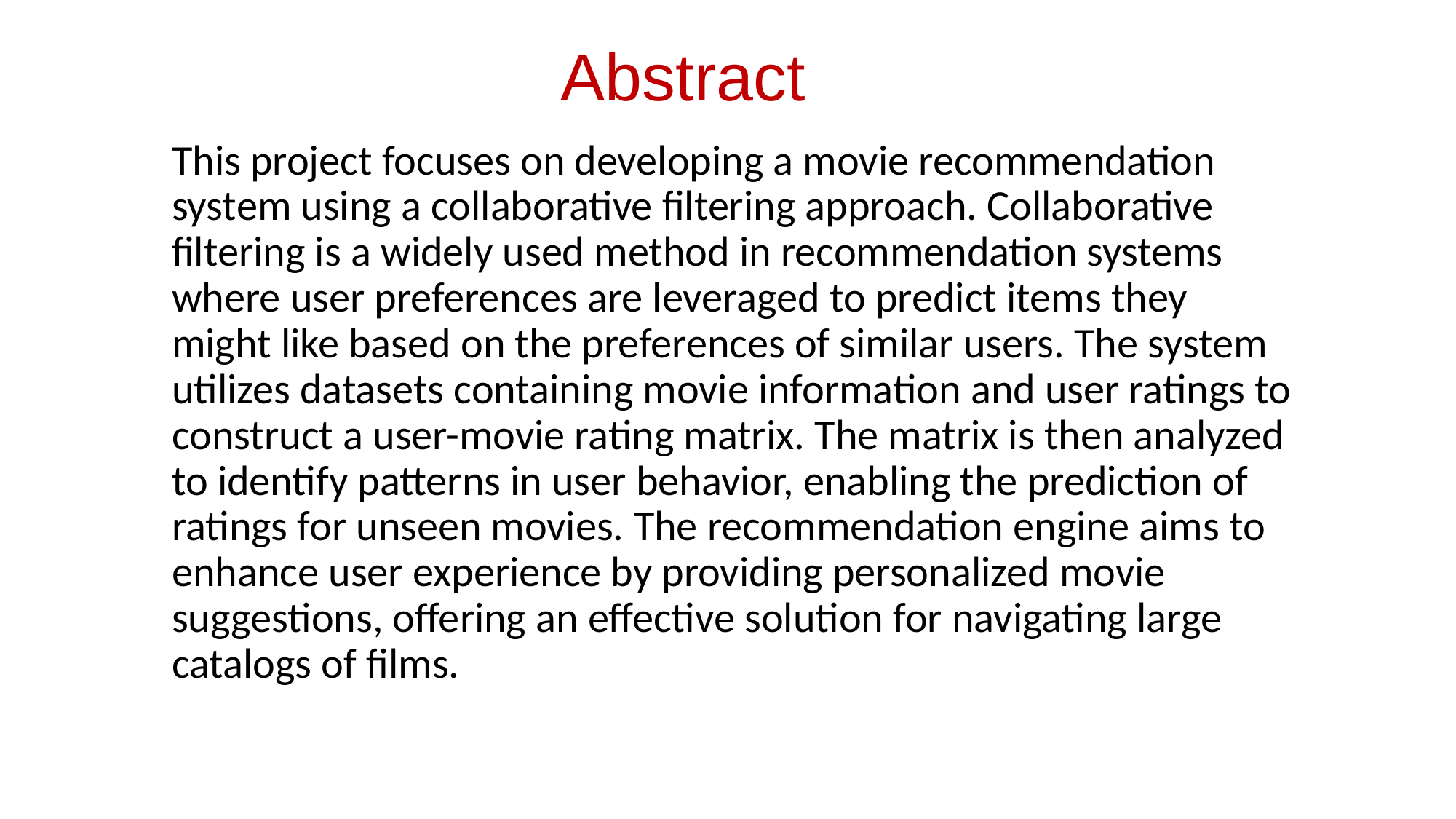

# Abstract
This project focuses on developing a movie recommendation system using a collaborative filtering approach. Collaborative filtering is a widely used method in recommendation systems where user preferences are leveraged to predict items they might like based on the preferences of similar users. The system utilizes datasets containing movie information and user ratings to construct a user-movie rating matrix. The matrix is then analyzed to identify patterns in user behavior, enabling the prediction of ratings for unseen movies. The recommendation engine aims to enhance user experience by providing personalized movie suggestions, offering an effective solution for navigating large catalogs of films.